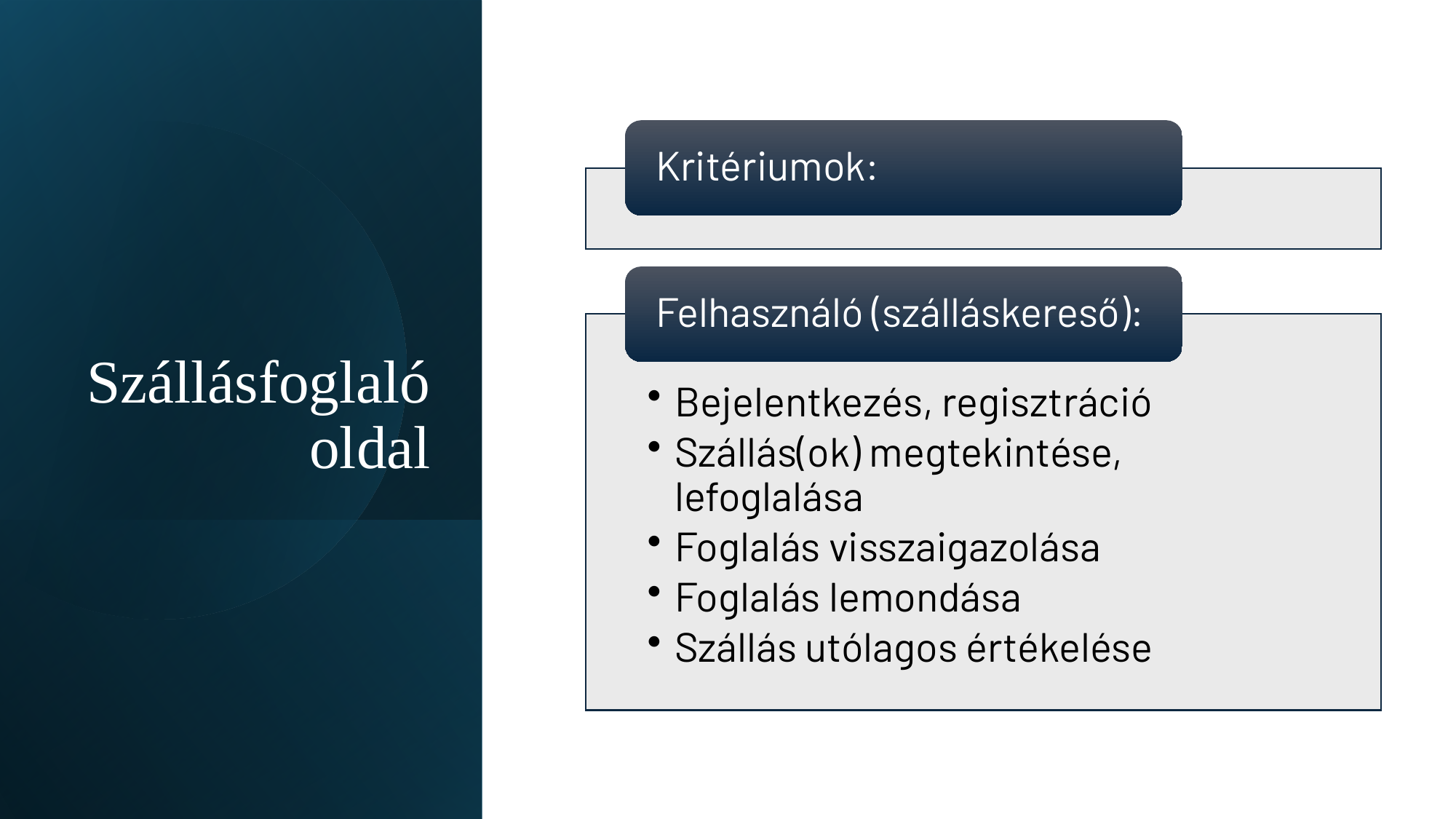

Kritériumok:
Bejelentkezés, regisztráció
Szállás(ok) megtekintése, lefoglalása
Foglalás visszaigazolása
Foglalás lemondása
Szállás utólagos értékelése
Felhasználó (szálláskereső):

# Szállásfoglaló oldal